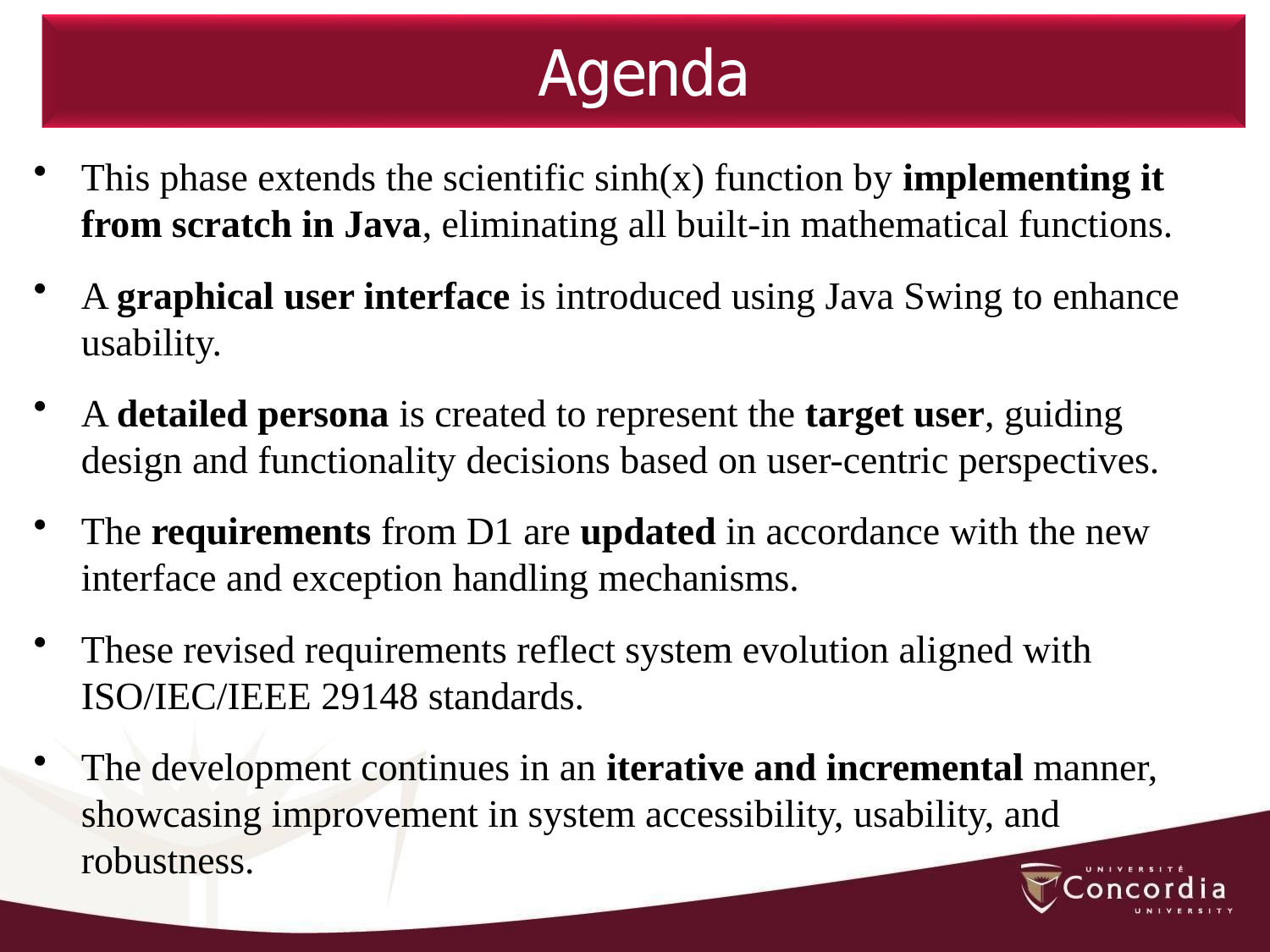

Agenda
This phase extends the scientific sinh(x) function by implementing it from scratch in Java, eliminating all built-in mathematical functions.
A graphical user interface is introduced using Java Swing to enhance usability.
A detailed persona is created to represent the target user, guiding design and functionality decisions based on user-centric perspectives.
The requirements from D1 are updated in accordance with the new interface and exception handling mechanisms.
These revised requirements reflect system evolution aligned with ISO/IEC/IEEE 29148 standards.
The development continues in an iterative and incremental manner, showcasing improvement in system accessibility, usability, and robustness.